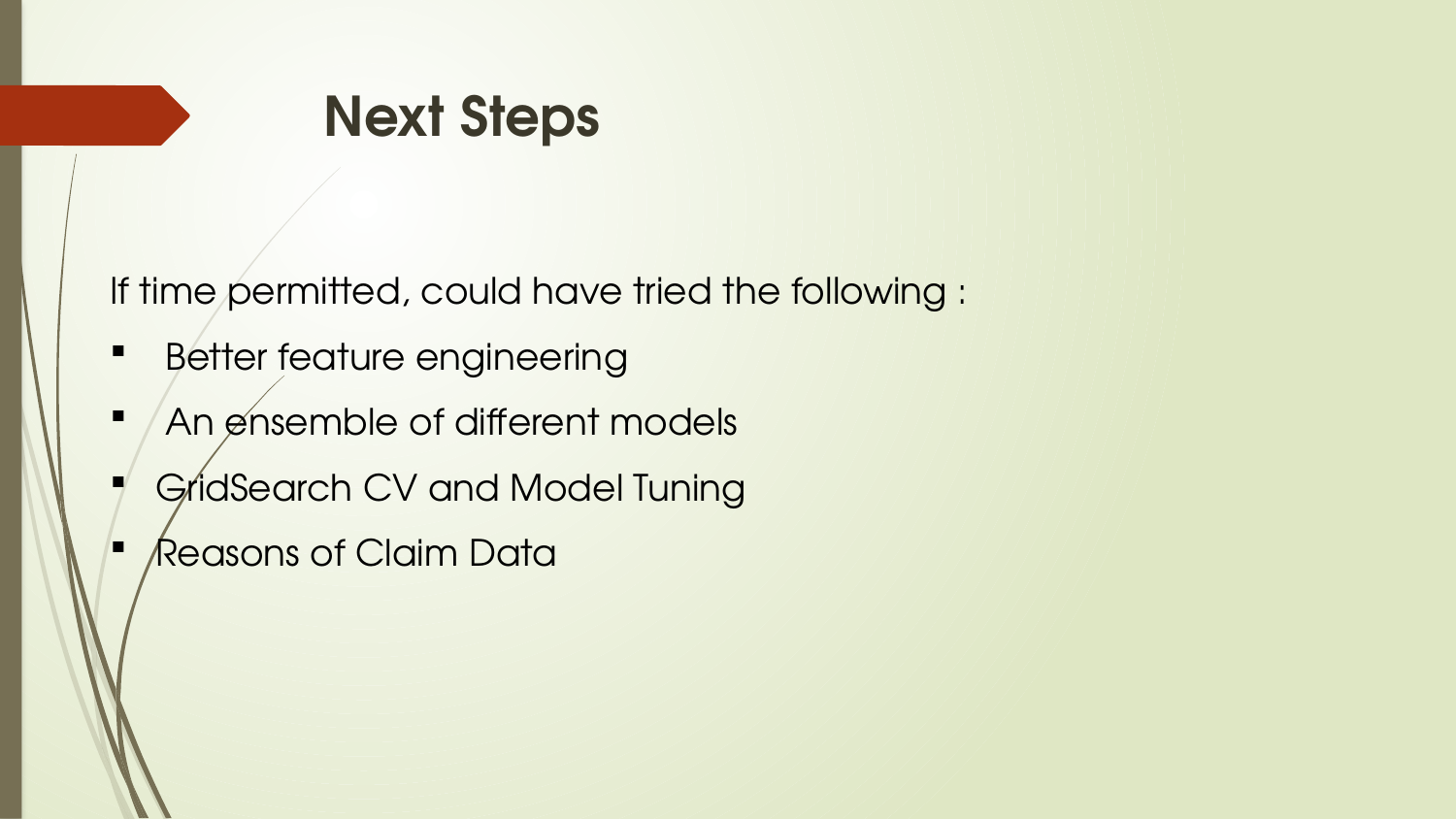

# Next Steps
If time permitted, could have tried the following :
 Better feature engineering
 An ensemble of different models
GridSearch CV and Model Tuning
Reasons of Claim Data